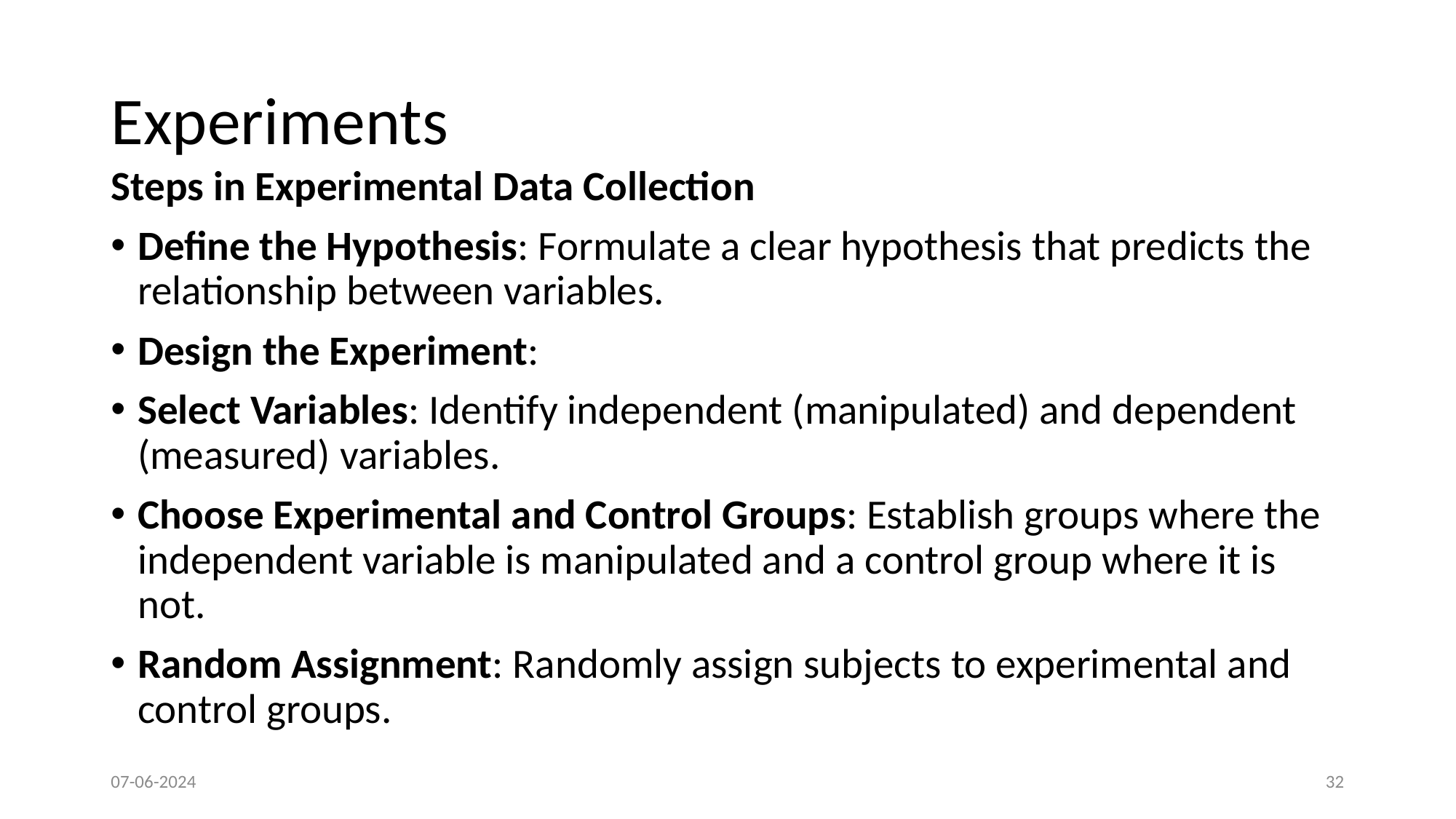

# Experiments
Steps in Experimental Data Collection
Define the Hypothesis: Formulate a clear hypothesis that predicts the relationship between variables.
Design the Experiment:
Select Variables: Identify independent (manipulated) and dependent (measured) variables.
Choose Experimental and Control Groups: Establish groups where the independent variable is manipulated and a control group where it is not.
Random Assignment: Randomly assign subjects to experimental and control groups.

07-06-2024
32